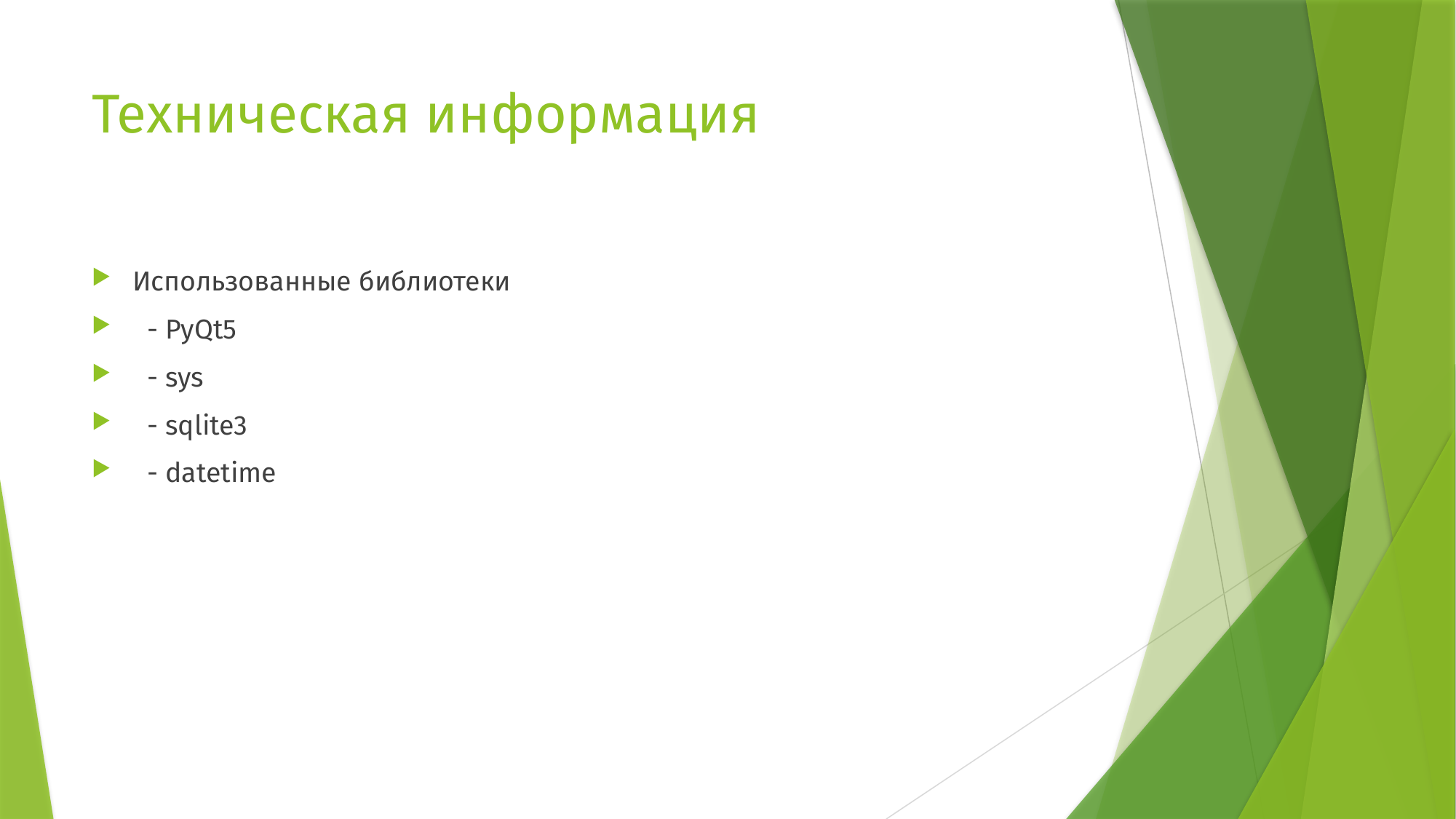

# Техническая информация
Использованные библиотеки
  - PyQt5
  - sys
  - sqlite3
  - datetime